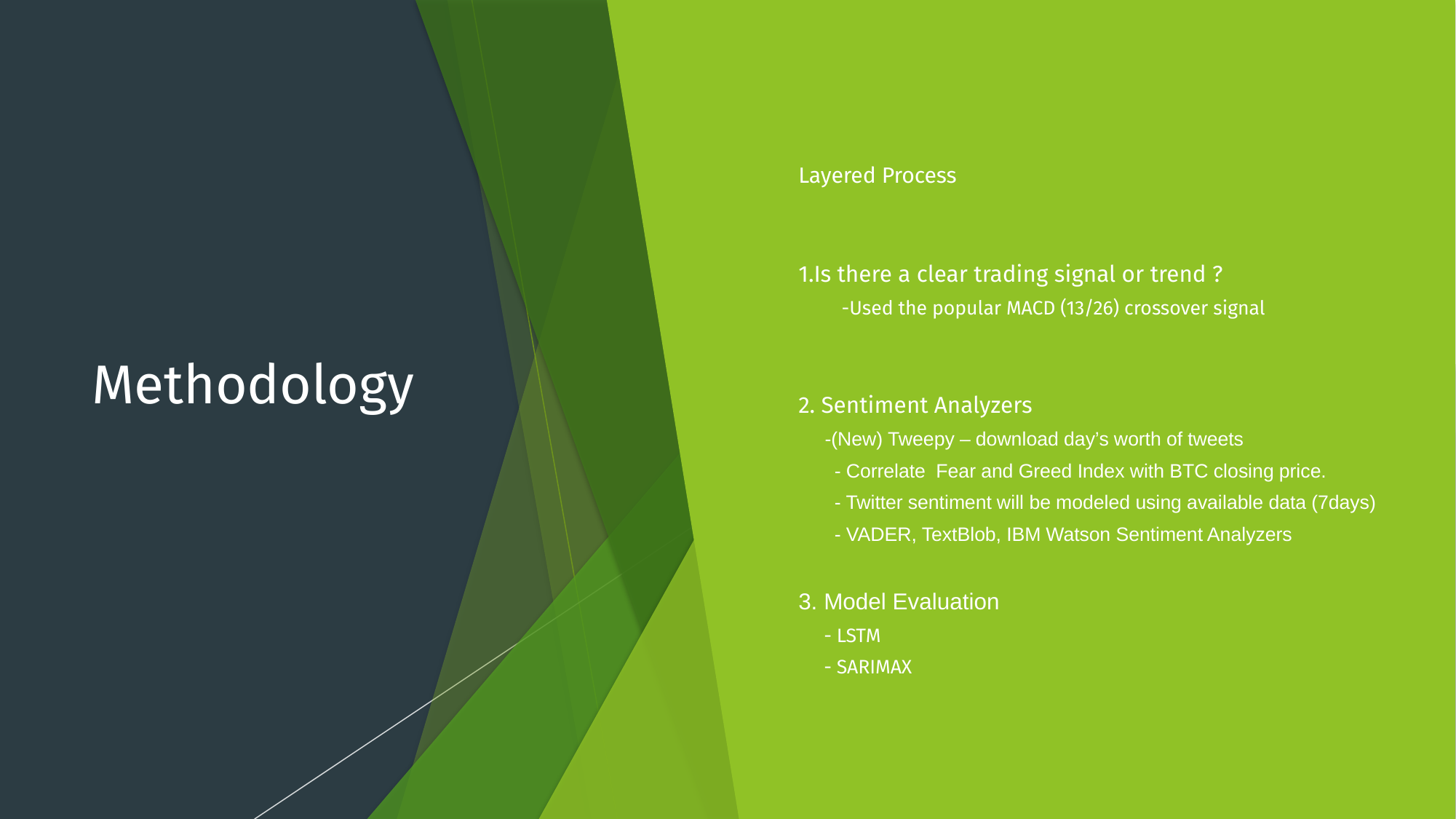

# Methodology

Layered Process

1.Is there a clear trading signal or trend ?
-Used the popular MACD (13/26) crossover signal

2. Sentiment Analyzers
     -(New) Tweepy – download day’s worth of tweets
- Correlate  Fear and Greed Index with BTC closing price.
- Twitter sentiment will be modeled using available data (7days)
- VADER, TextBlob, IBM Watson Sentiment Analyzers

3. Model Evaluation
     - LSTM
     - SARIMAX